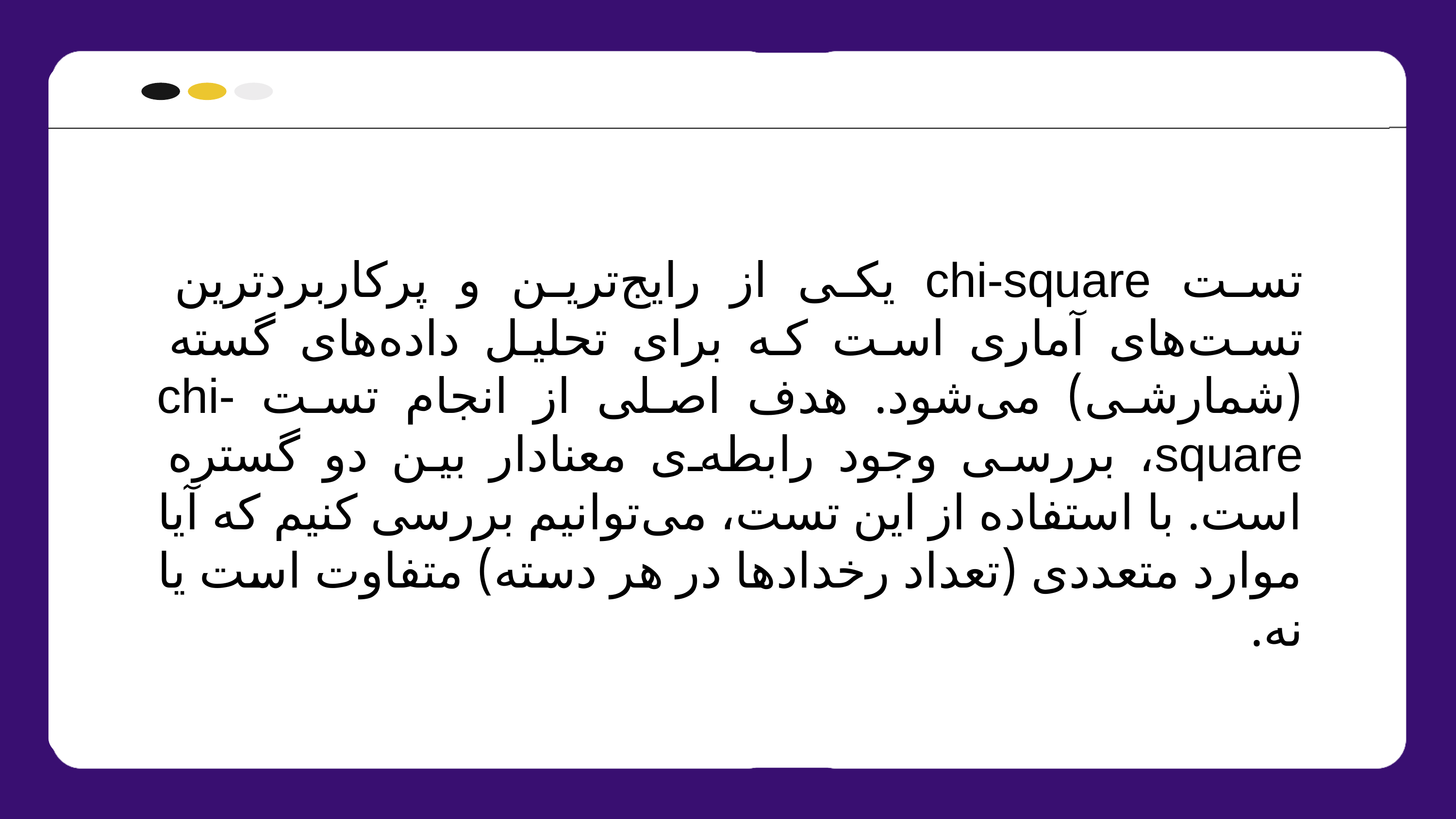

تست chi-square یکی از رایج‌ترین و پرکاربردترین تست‌های آماری است که برای تحلیل داده‌های گسته (شمارشی) می‌شود. هدف اصلی از انجام تست chi-square، بررسی وجود رابطه‌ی معنادار بین دو گستره است. با استفاده از این تست، می‌توانیم بررسی کنیم که آیا موارد متعددی (تعداد رخدادها در هر دسته) متفاوت است یا نه.
Senior Data Scientist at SabaIdea
(Aparat, Filimo, Sabavision, Cinematicket)